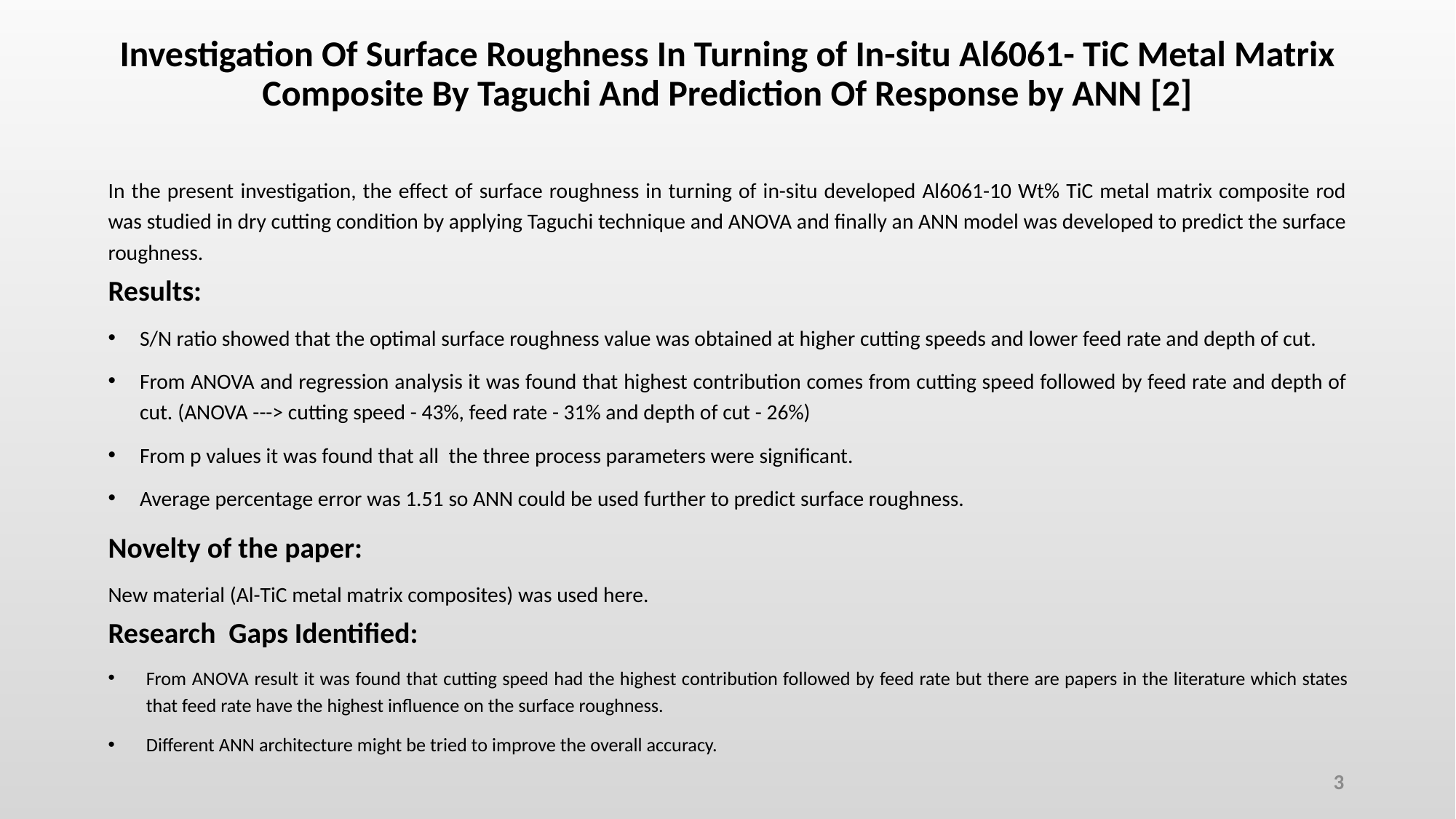

# Investigation Of Surface Roughness In Turning of In-situ Al6061- TiC Metal Matrix Composite By Taguchi And Prediction Of Response by ANN [2]

In the present investigation, the effect of surface roughness in turning of in-situ developed Al6061-10 Wt% TiC metal matrix composite rod was studied in dry cutting condition by applying Taguchi technique and ANOVA and finally an ANN model was developed to predict the surface roughness.
Results:
S/N ratio showed that the optimal surface roughness value was obtained at higher cutting speeds and lower feed rate and depth of cut.
From ANOVA and regression analysis it was found that highest contribution comes from cutting speed followed by feed rate and depth of cut. (ANOVA ---> cutting speed - 43%, feed rate - 31% and depth of cut - 26%)
From p values it was found that all  the three process parameters were significant.
Average percentage error was 1.51 so ANN could be used further to predict surface roughness.
Novelty of the paper:
New material (Al-TiC metal matrix composites) was used here.
Research  Gaps Identified:
From ANOVA result it was found that cutting speed had the highest contribution followed by feed rate but there are papers in the literature which states that feed rate have the highest influence on the surface roughness.
Different ANN architecture might be tried to improve the overall accuracy.

3